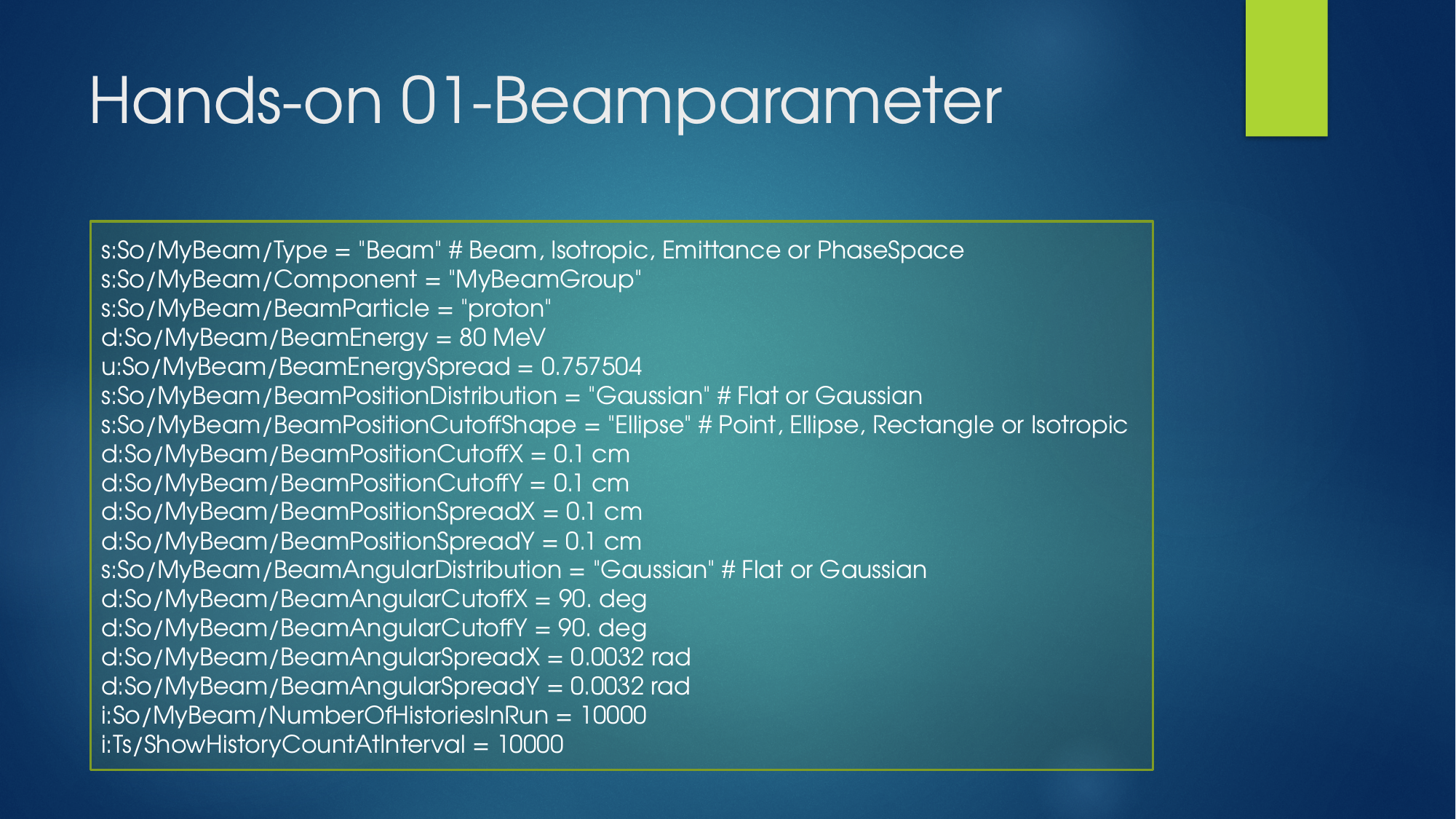

# Hands-on 01-Beamparameter

s:So/MyBeam/Type = "Beam" # Beam, Isotropic, Emittance or PhaseSpace
s:So/MyBeam/Component = "MyBeamGroup"
s:So/MyBeam/BeamParticle = "proton"
d:So/MyBeam/BeamEnergy = 80 MeV
u:So/MyBeam/BeamEnergySpread = 0.757504
s:So/MyBeam/BeamPositionDistribution = "Gaussian" # Flat or Gaussian
s:So/MyBeam/BeamPositionCutoffShape = "Ellipse" # Point, Ellipse, Rectangle or Isotropic
d:So/MyBeam/BeamPositionCutoffX = 0.1 cm
d:So/MyBeam/BeamPositionCutoffY = 0.1 cm
d:So/MyBeam/BeamPositionSpreadX = 0.1 cm
d:So/MyBeam/BeamPositionSpreadY = 0.1 cm
s:So/MyBeam/BeamAngularDistribution = "Gaussian" # Flat or Gaussian
d:So/MyBeam/BeamAngularCutoffX = 90. deg
d:So/MyBeam/BeamAngularCutoffY = 90. deg
d:So/MyBeam/BeamAngularSpreadX = 0.0032 rad
d:So/MyBeam/BeamAngularSpreadY = 0.0032 rad
i:So/MyBeam/NumberOfHistoriesInRun = 10000
i:Ts/ShowHistoryCountAtInterval = 10000